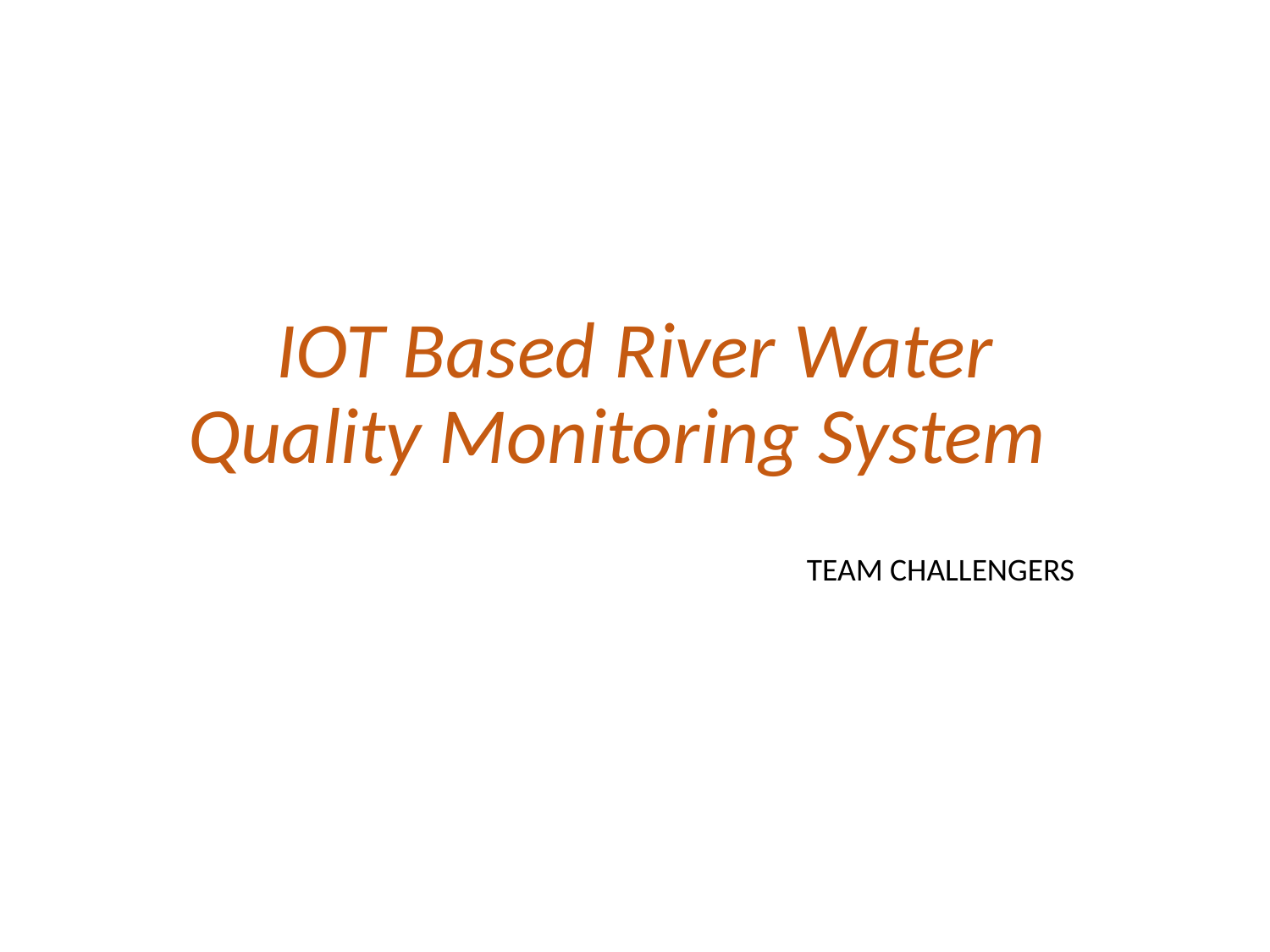

# IOT Based River Water Quality Monitoring System

                                                                                        TEAM CHALLENGERS